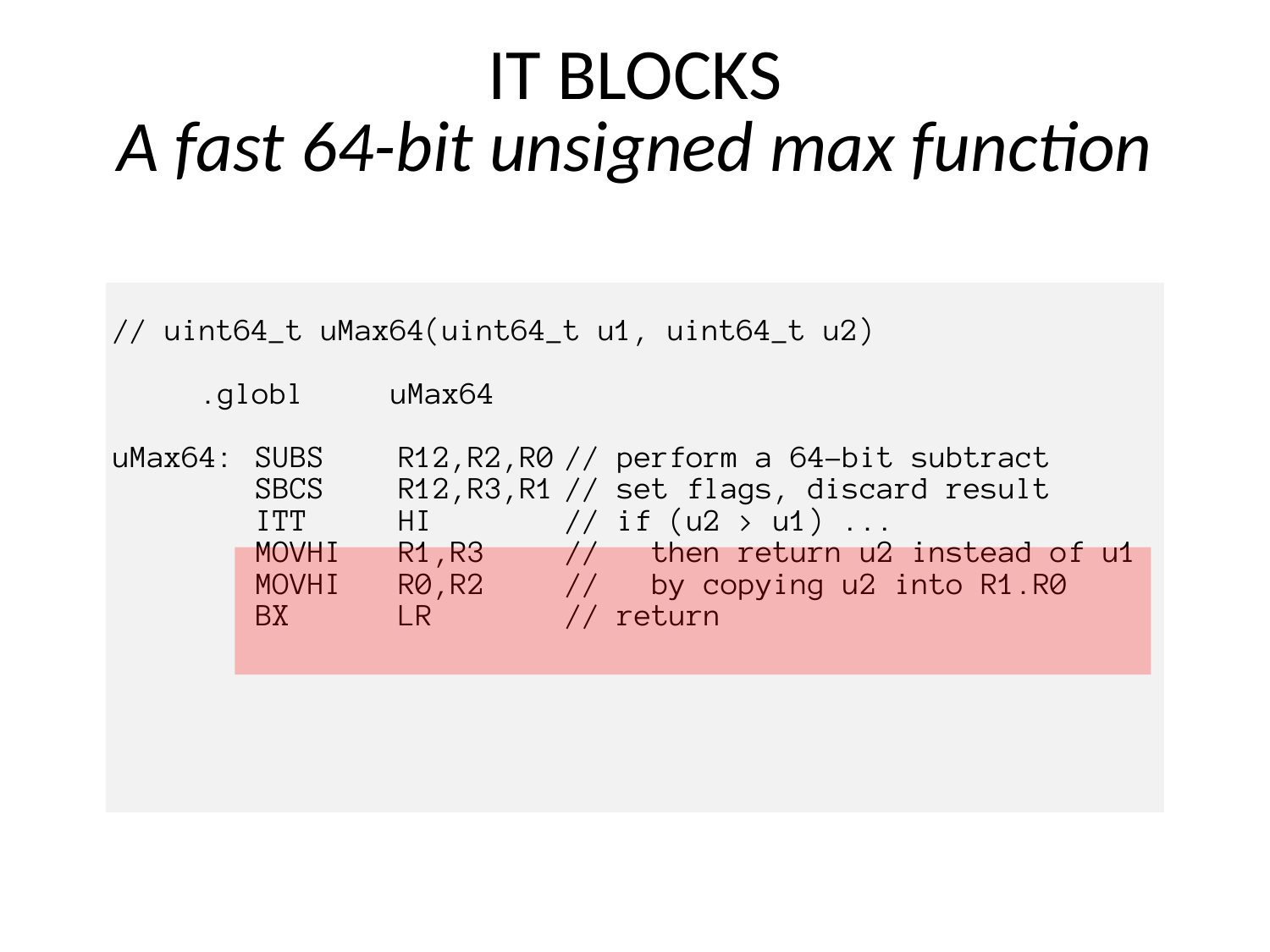

# IT BLOCKS A fast 64-bit unsigned max function
| // uint64\_t uMax64(uint64\_t u1, uint64\_t u2)   .globl uMax64   uMax64: SUBS R12,R2,R0 // perform a 64-bit subtract SBCS R12,R3,R1 // set flags, discard result ITT HI // if (u2 > u1) ... MOVHI R1,R3 // then return u2 instead of u1 MOVHI R0,R2 // by copying u2 into R1.R0 BX LR // return |
| --- |